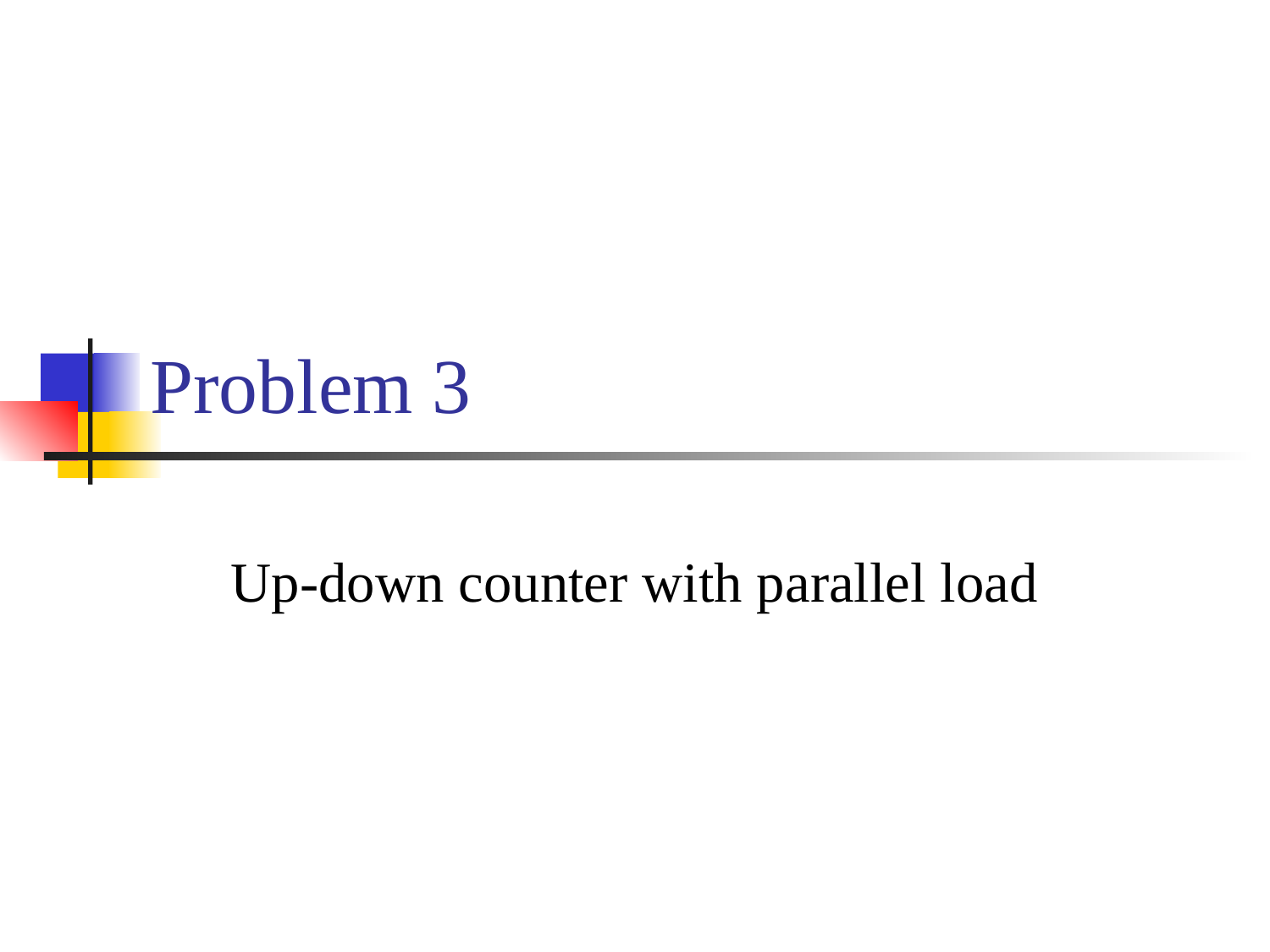

# Problem 3
Up-down counter with parallel load